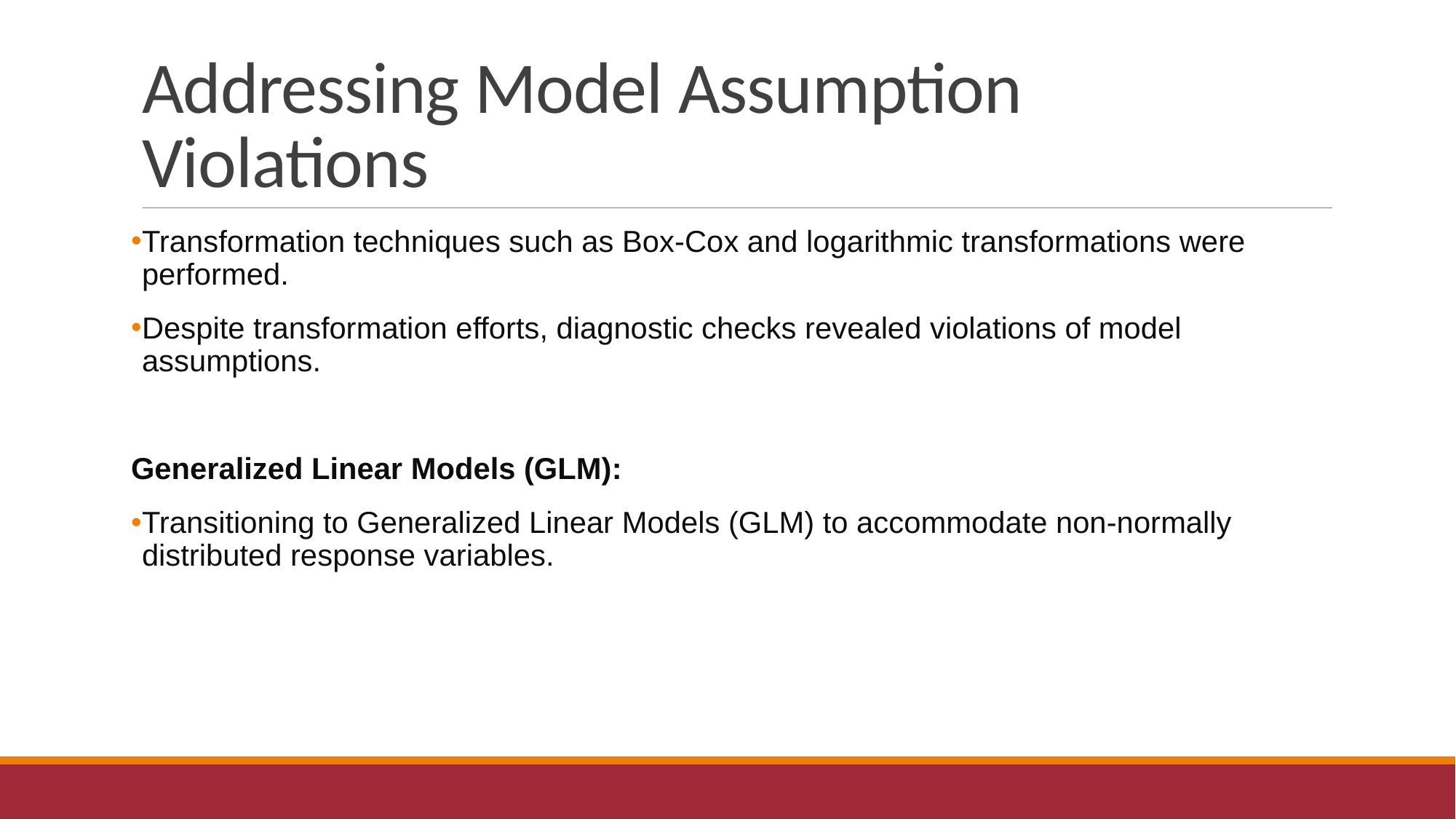

# Addressing Model Assumption Violations
Transformation techniques such as Box-Cox and logarithmic transformations were performed.
Despite transformation efforts, diagnostic checks revealed violations of model assumptions.

Generalized Linear Models (GLM):
Transitioning to Generalized Linear Models (GLM) to accommodate non-normally distributed response variables.